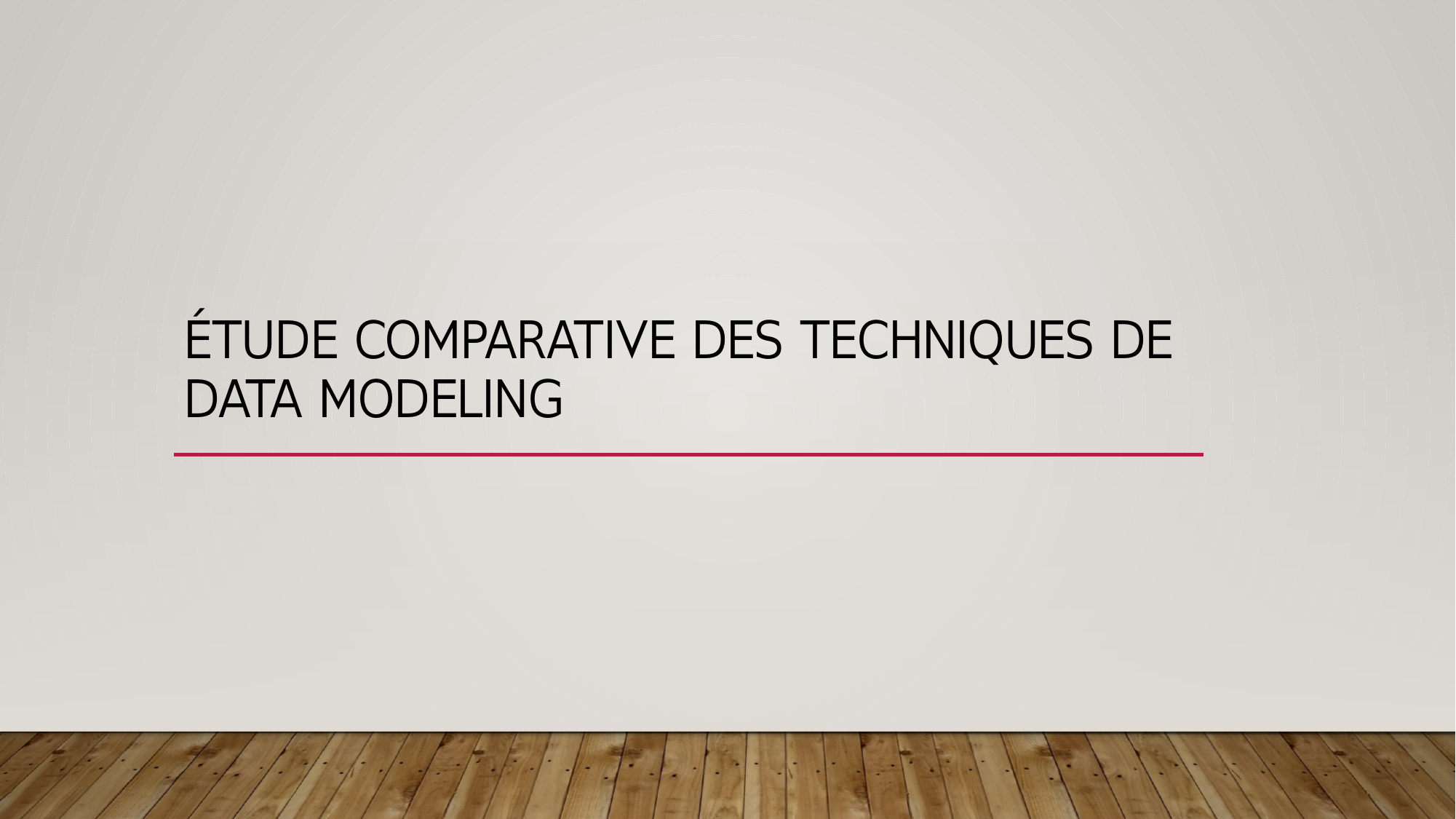

# étude comparative des techniques de data modeling